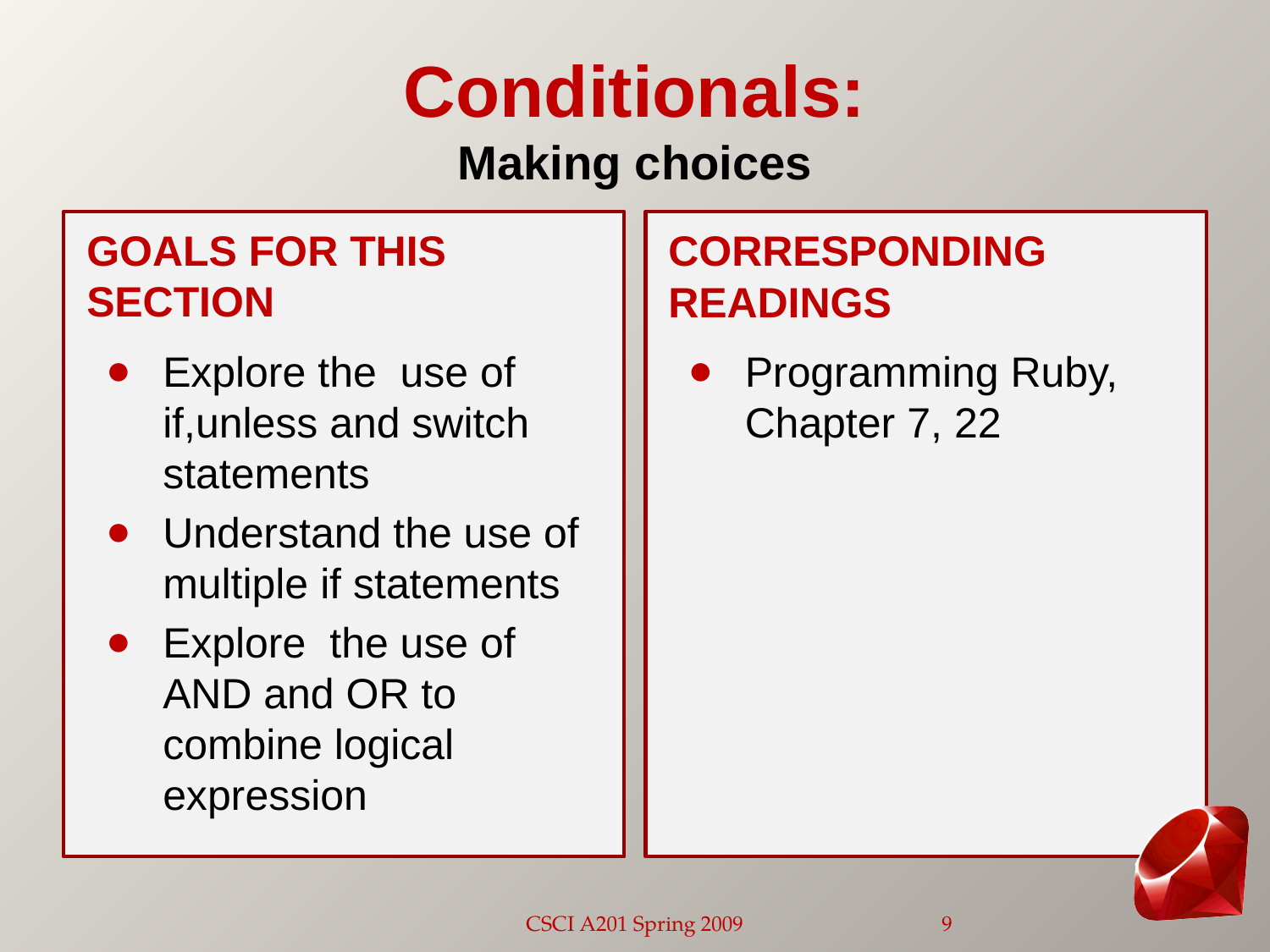

# Conditionals: Making choices
Goals for this Section
Corresponding Readings
Explore the  use of if,unless and switch statements
Understand the use of multiple if statements
Explore  the use of AND and OR to combine logical expression
Programming Ruby, Chapter 7, 22

CSCI A201 Spring 2009
9